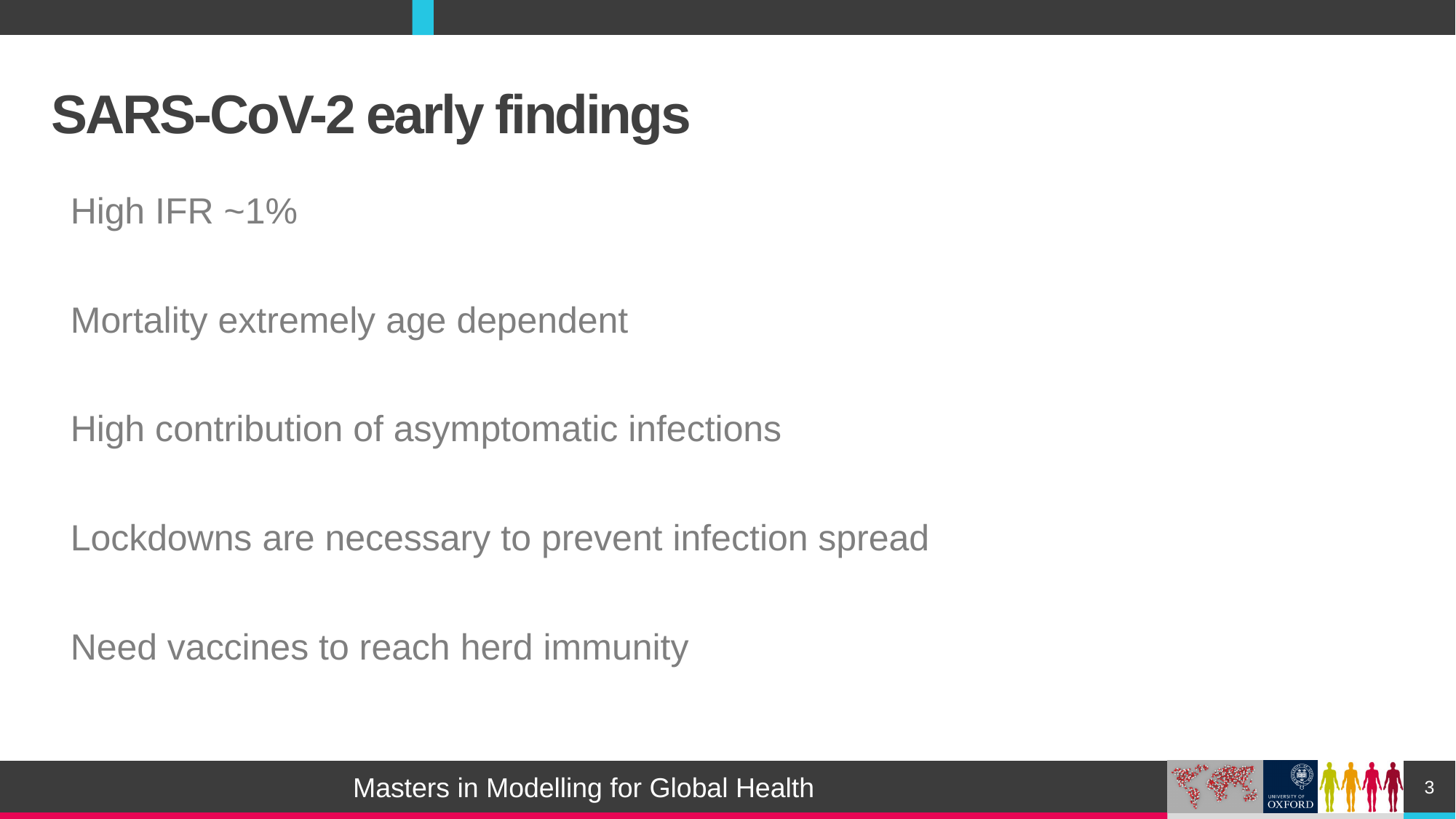

# SARS-CoV-2 early findings
High IFR ~1%

Mortality extremely age dependent

High contribution of asymptomatic infections

Lockdowns are necessary to prevent infection spread

Need vaccines to reach herd immunity
3